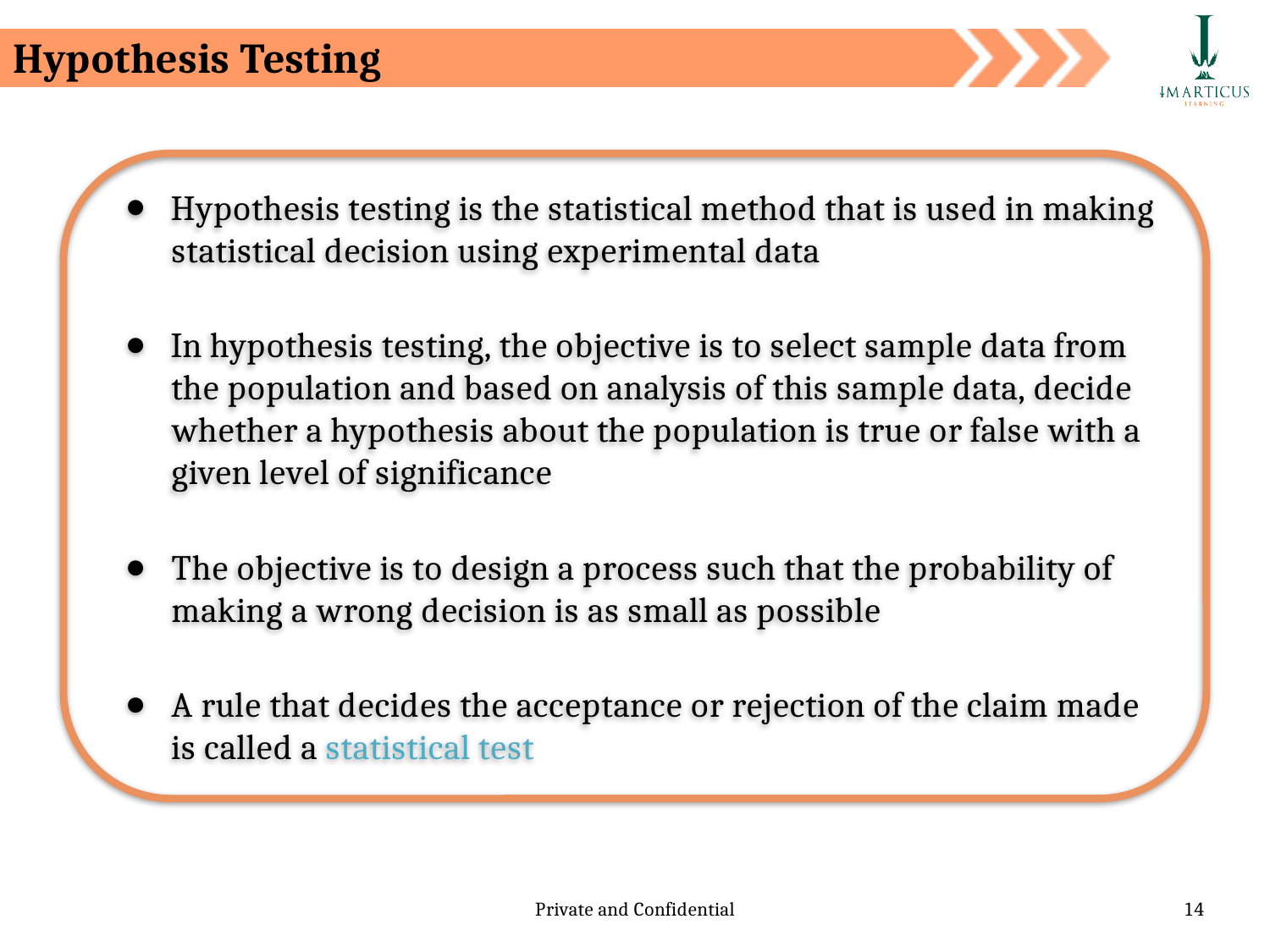

# Hypothesis Testing
Hypothesis testing is the statistical method that is used in making statistical decision using experimental data
In hypothesis testing, the objective is to select sample data from the population and based on analysis of this sample data, decide whether a hypothesis about the population is true or false with a given level of significance
The objective is to design a process such that the probability of making a wrong decision is as small as possible
A rule that decides the acceptance or rejection of the claim made is called a statistical test